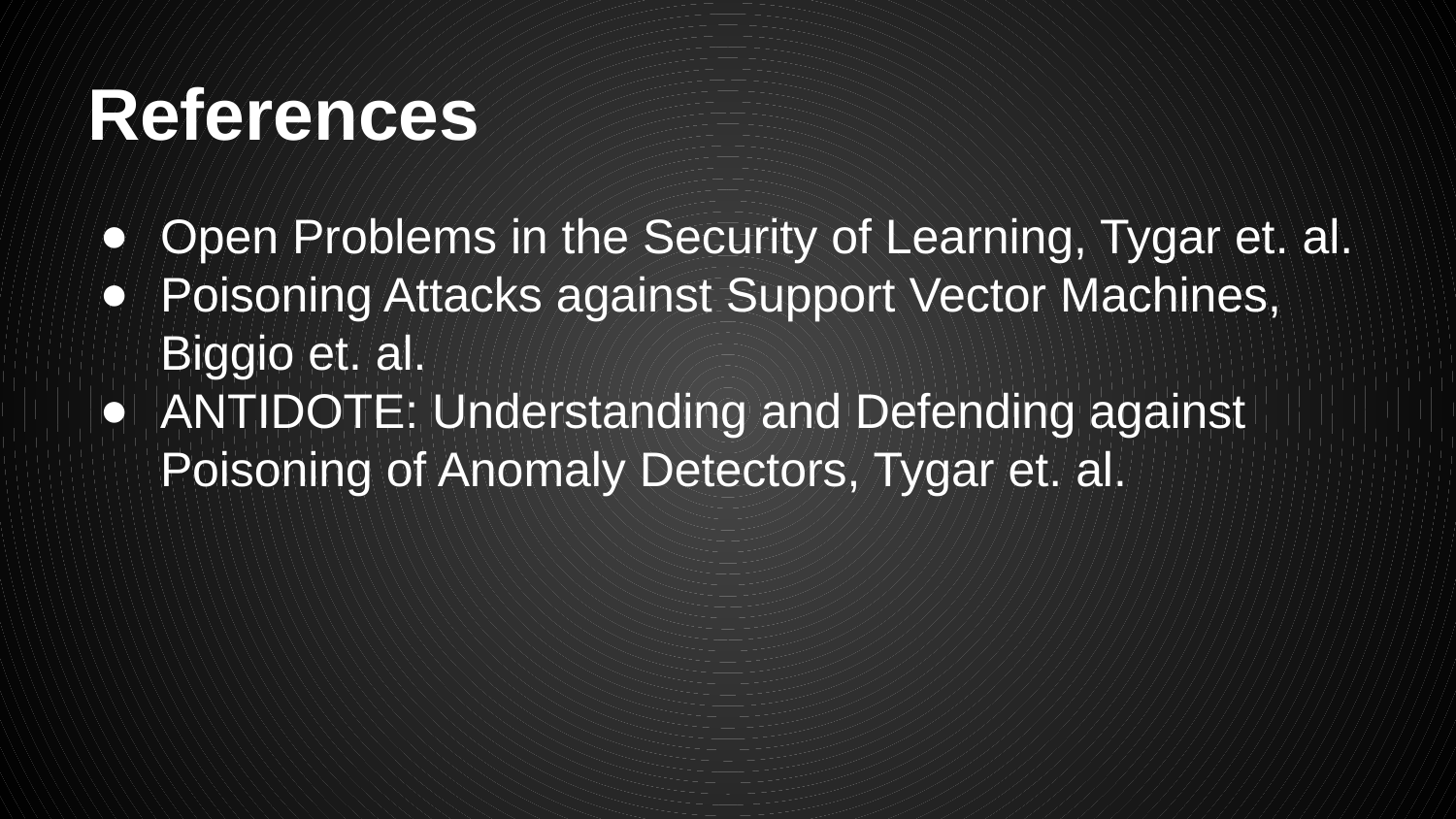

# References
Open Problems in the Security of Learning, Tygar et. al.
Poisoning Attacks against Support Vector Machines, Biggio et. al.
ANTIDOTE: Understanding and Defending against Poisoning of Anomaly Detectors, Tygar et. al.